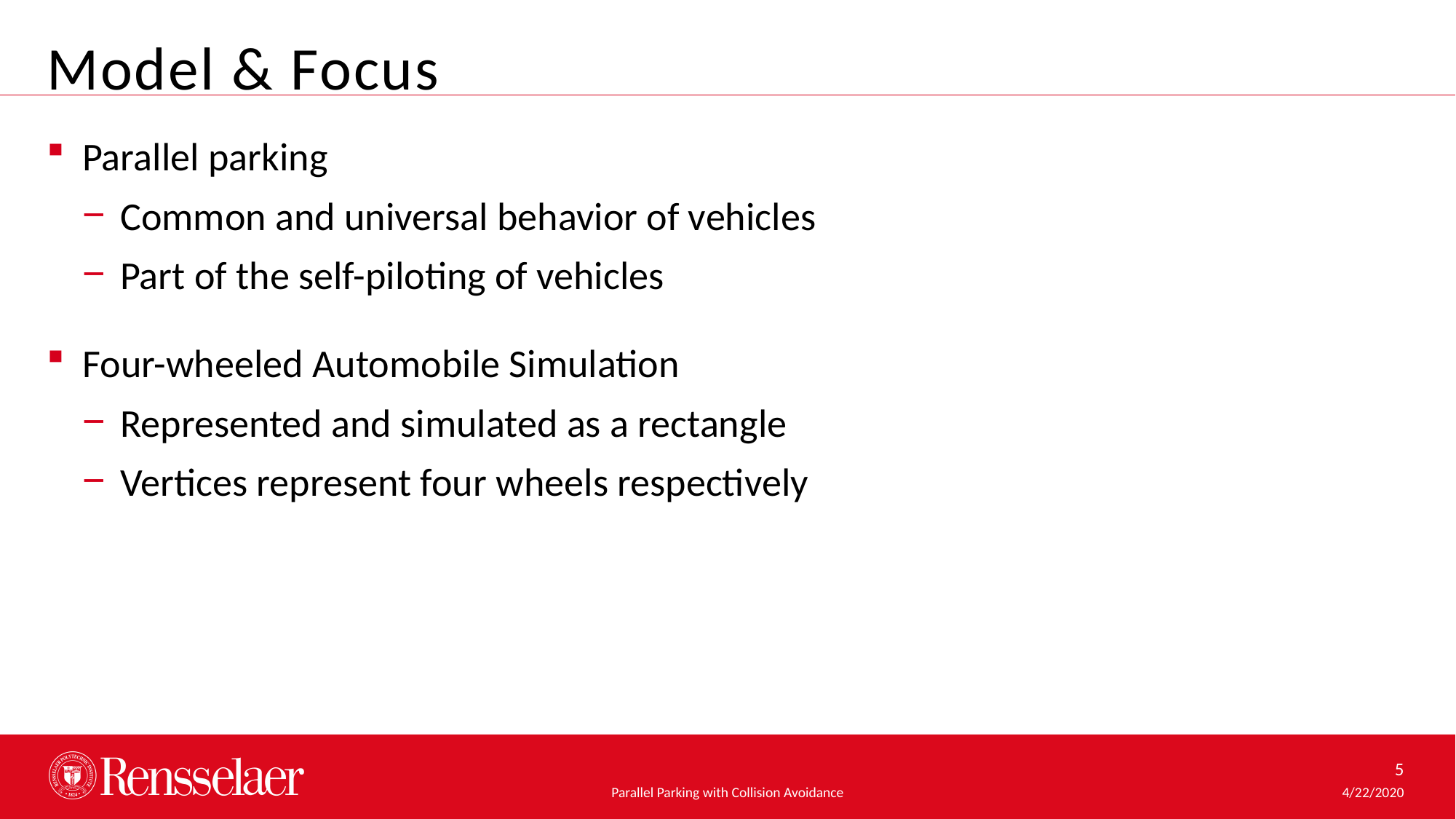

Model & Focus
Parallel parking
Common and universal behavior of vehicles
Part of the self-piloting of vehicles
Four-wheeled Automobile Simulation
Represented and simulated as a rectangle
Vertices represent four wheels respectively